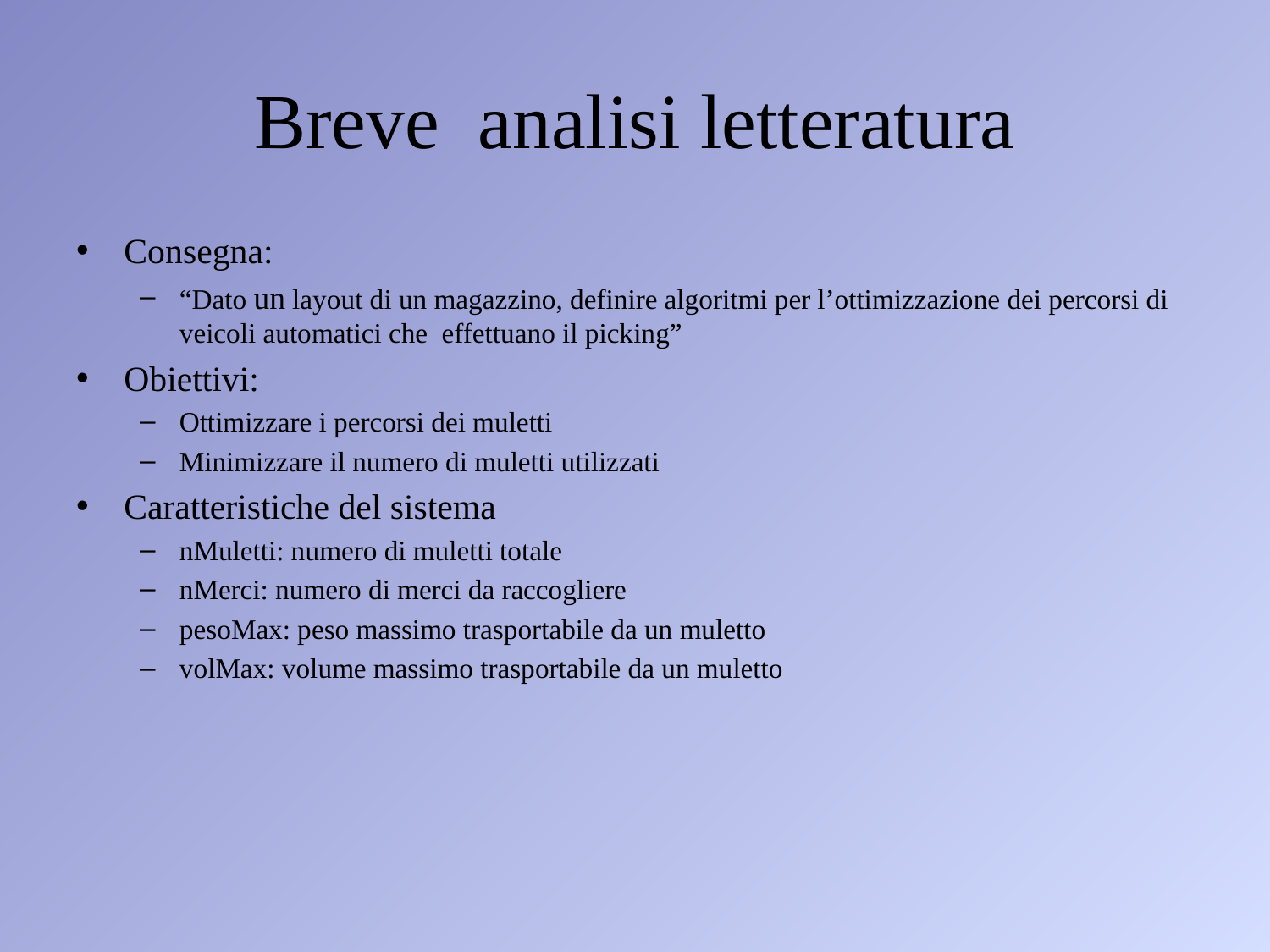

# Breve  analisi letteratura
Consegna:
“Dato un layout di un magazzino, definire algoritmi per l’ottimizzazione dei percorsi di veicoli automatici che  effettuano il picking”
Obiettivi:
Ottimizzare i percorsi dei muletti
Minimizzare il numero di muletti utilizzati
Caratteristiche del sistema
nMuletti: numero di muletti totale
nMerci: numero di merci da raccogliere
pesoMax: peso massimo trasportabile da un muletto
volMax: volume massimo trasportabile da un muletto